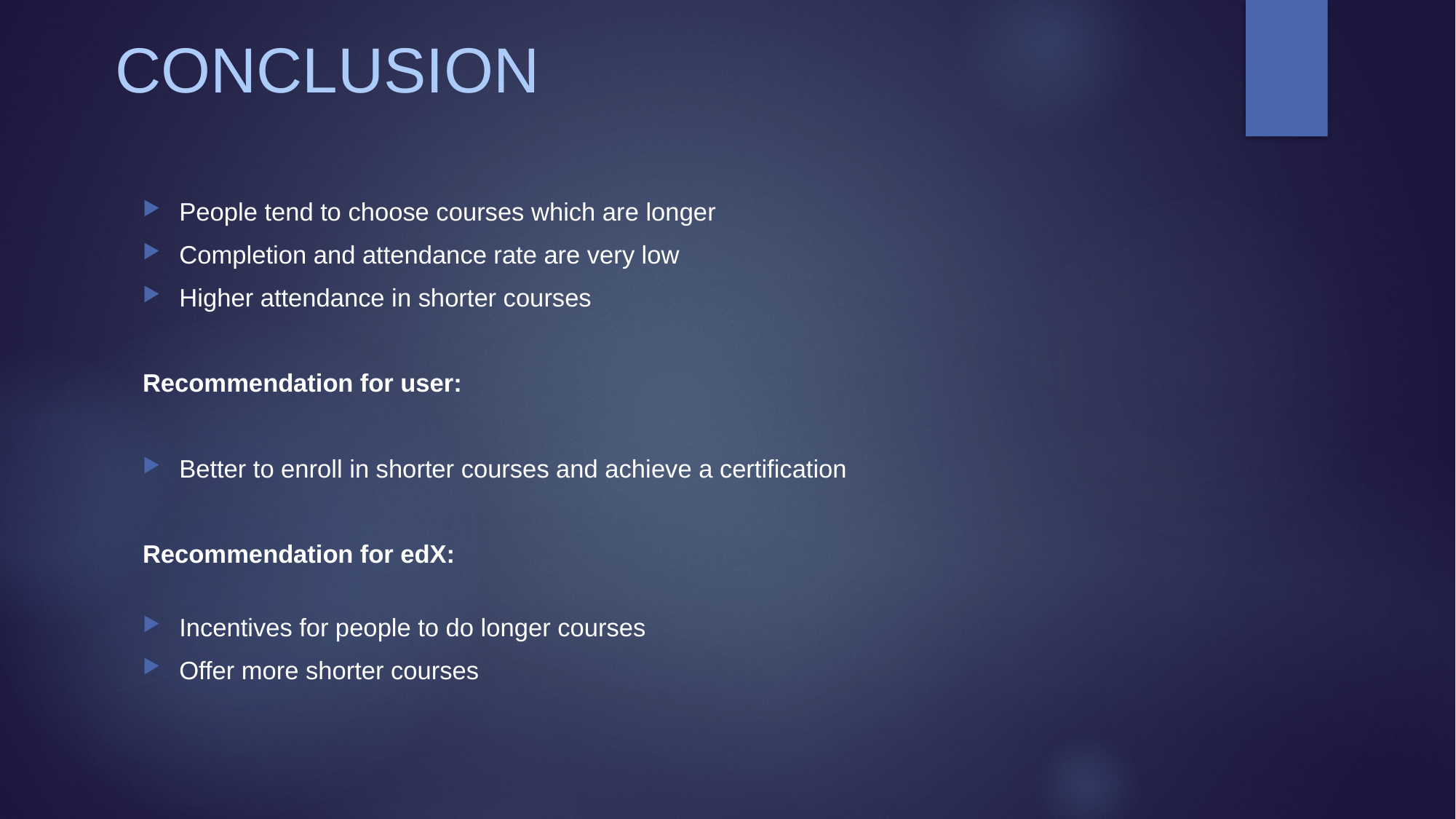

# CONCLUSION
People tend to choose courses which are longer
Completion and attendance rate are very low
Higher attendance in shorter courses

Recommendation for user:

Better to enroll in shorter courses and achieve a certification

Recommendation for edX:
Incentives for people to do longer courses
Offer more shorter courses